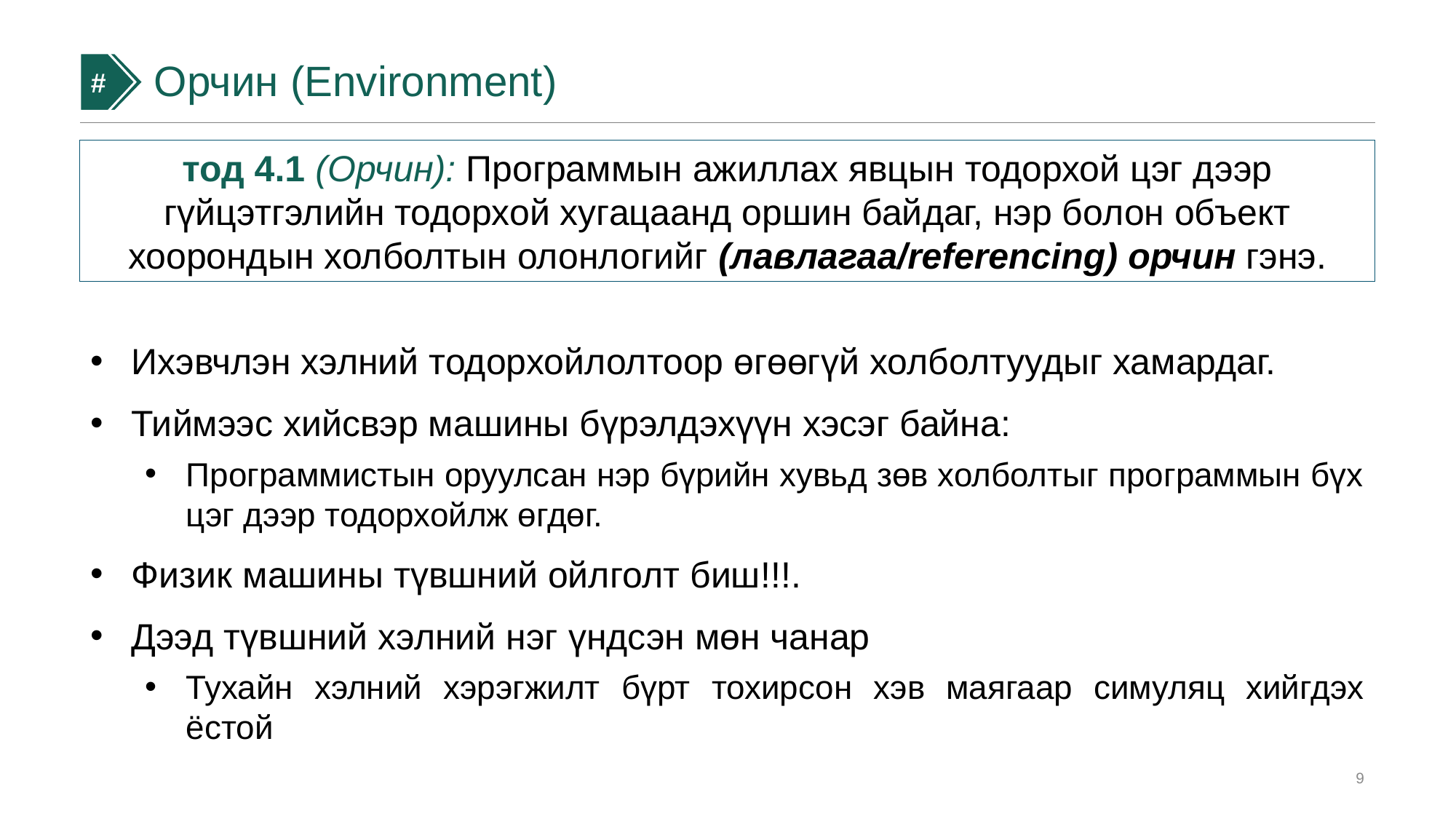

#
#
Орчин (Environment)
тод 4.1 (Орчин): Программын ажиллах явцын тодорхой цэг дээр гүйцэтгэлийн тодорхой хугацаанд оршин байдаг, нэр болон объект хоорондын холболтын олонлогийг (лавлагаа/referencing) орчин гэнэ.
Ихэвчлэн хэлний тодорхойлолтоор өгөөгүй холболтуудыг хамардаг.
Тиймээс хийсвэр машины бүрэлдэхүүн хэсэг байна:
Программистын оруулсан нэр бүрийн хувьд зөв холболтыг программын бүх цэг дээр тодорхойлж өгдөг.
Физик машины түвшний ойлголт биш!!!.
Дээд түвшний хэлний нэг үндсэн мөн чанар
Тухайн хэлний хэрэгжилт бүрт тохирсон хэв маягаар симуляц хийгдэх ёстой
9